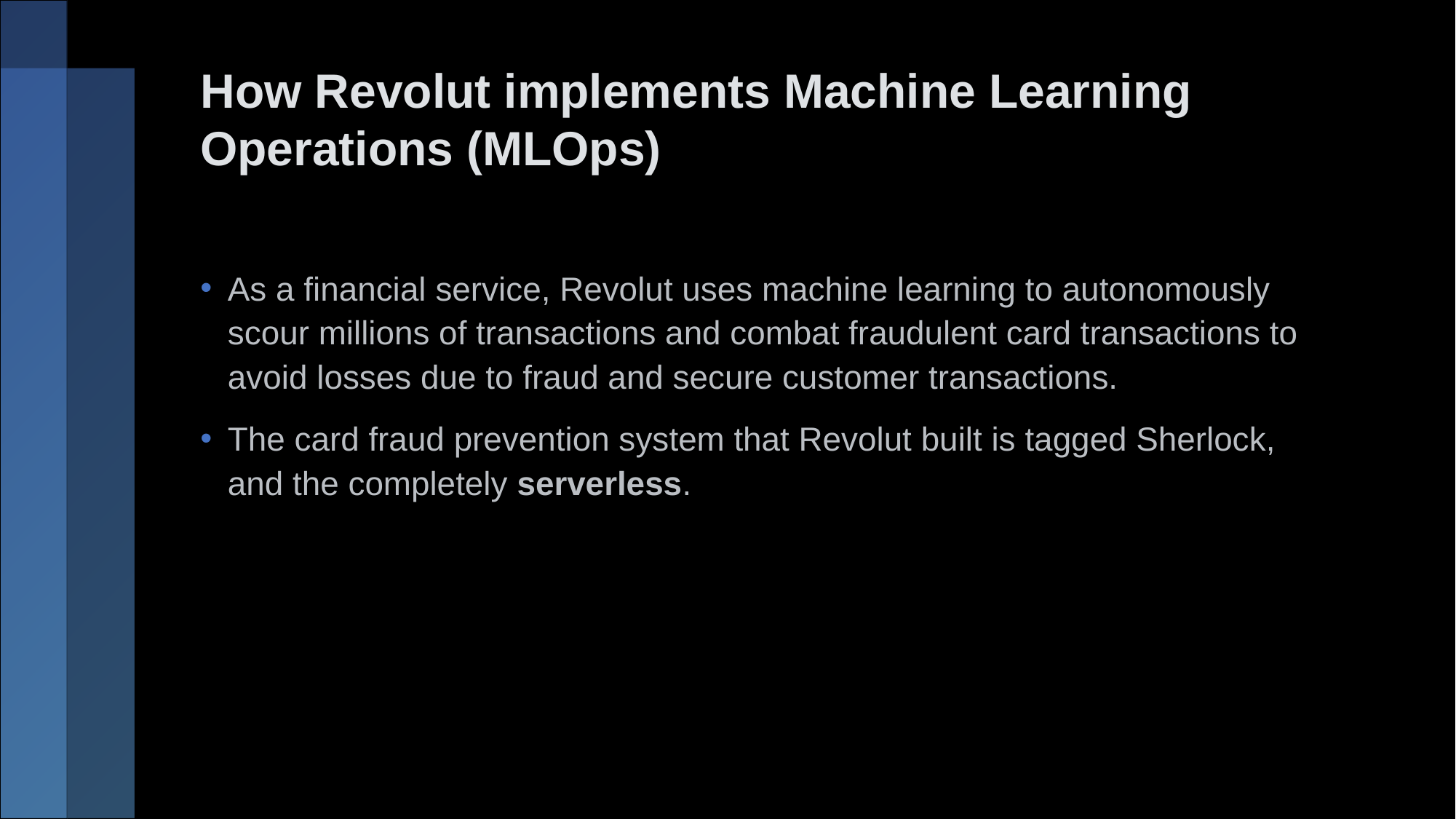

# How Revolut implements Machine Learning Operations (MLOps)
As a financial service, Revolut uses machine learning to autonomously scour millions of transactions and combat fraudulent card transactions to avoid losses due to fraud and secure customer transactions.
The card fraud prevention system that Revolut built is tagged Sherlock, and the completely serverless.